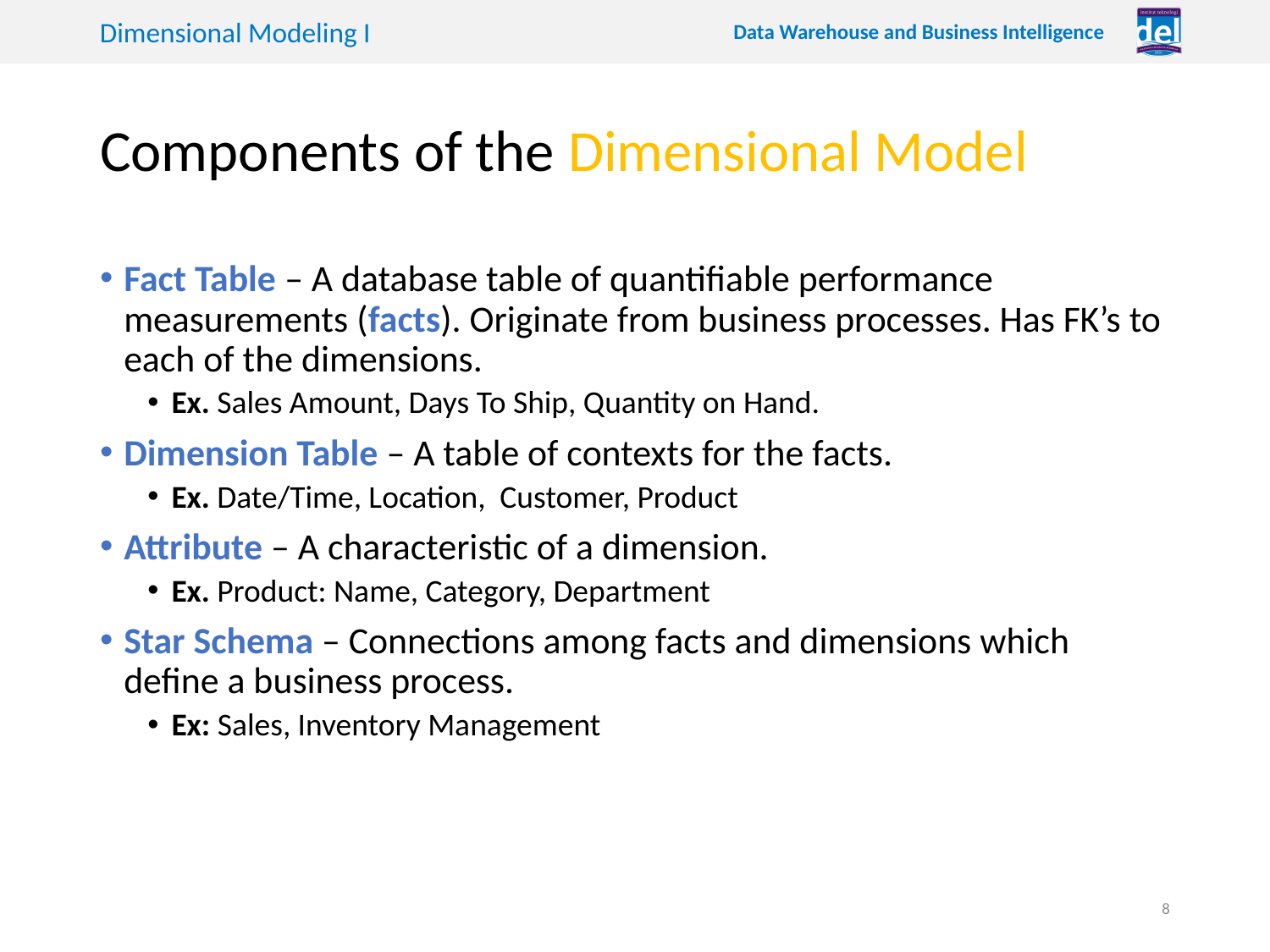

# Components of the Dimensional Model
Fact Table – A database table of quantifiable performance measurements (facts). Originate from business processes. Has FK’s to each of the dimensions.
Ex. Sales Amount, Days To Ship, Quantity on Hand.
Dimension Table – A table of contexts for the facts.
Ex. Date/Time, Location,  Customer, Product
Attribute – A characteristic of a dimension.
Ex. Product: Name, Category, Department
Star Schema – Connections among facts and dimensions which define a business process.
Ex: Sales, Inventory Management
8